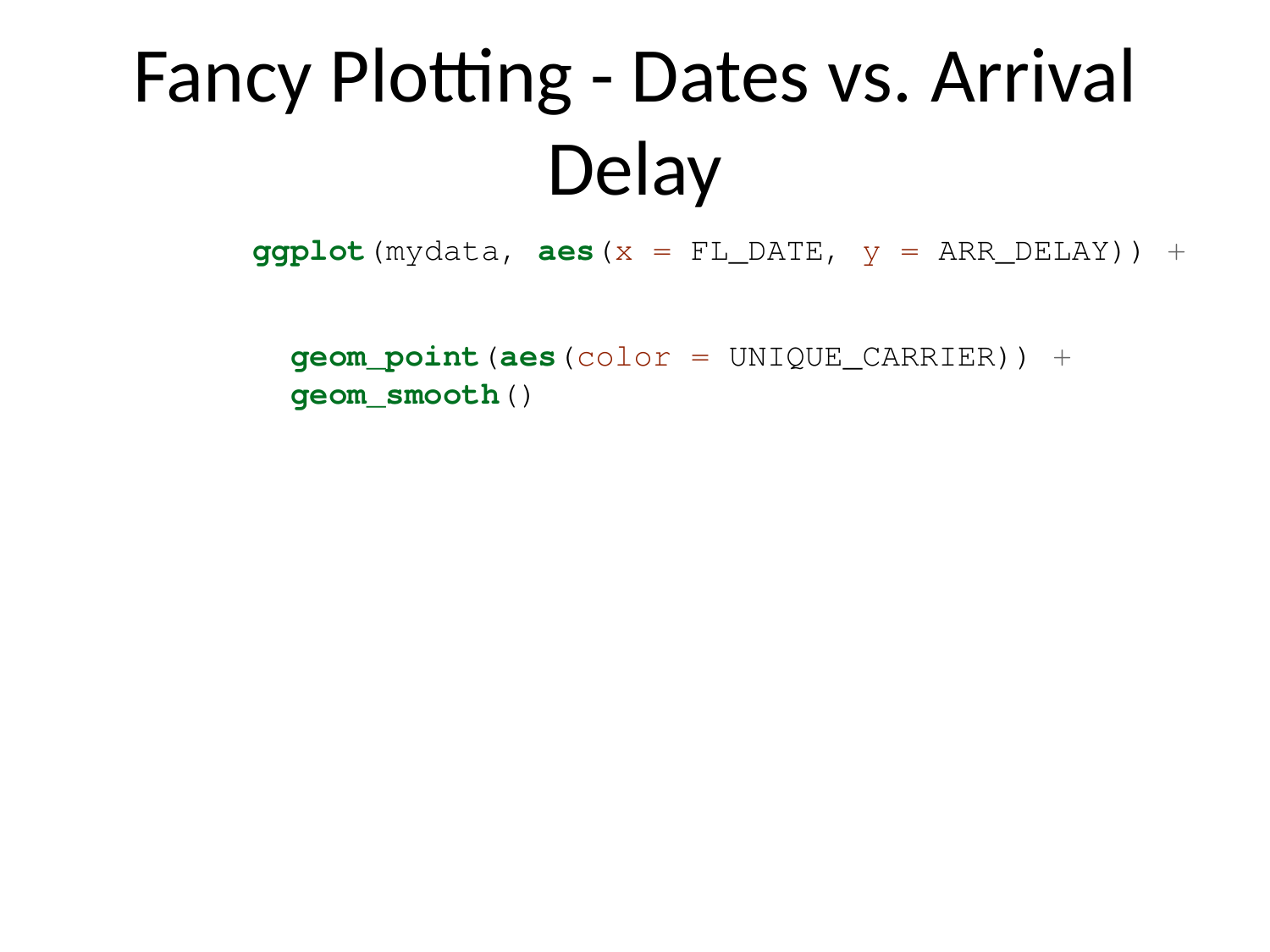

# Fancy Plotting - Dates vs. Arrival Delay
ggplot(mydata, aes(x = FL_DATE, y = ARR_DELAY)) +
  geom_point(aes(color = UNIQUE_CARRIER)) +
  geom_smooth()